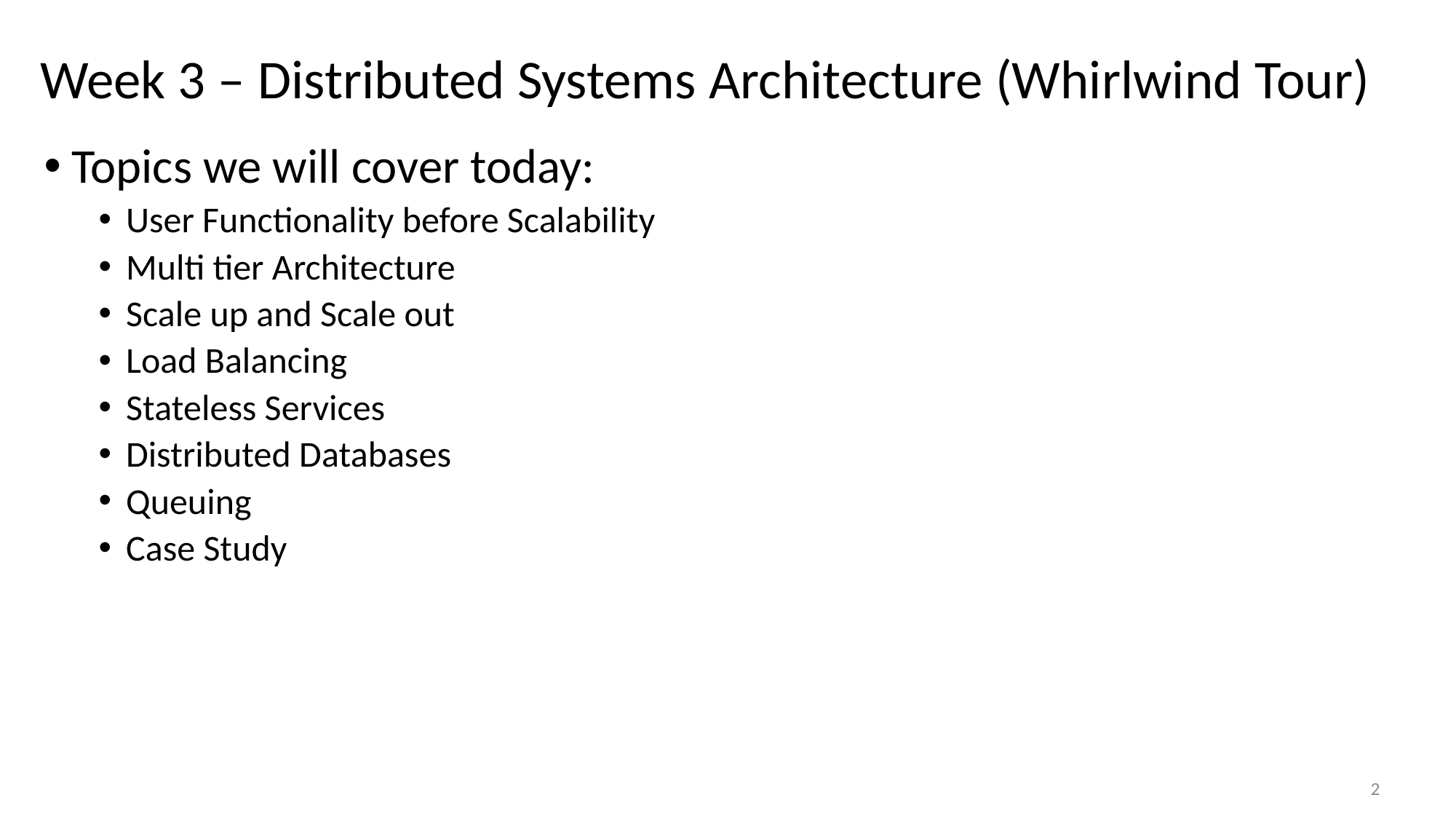

# Week 3 – Distributed Systems Architecture (Whirlwind Tour)
Topics we will cover today:
User Functionality before Scalability
Multi tier Architecture
Scale up and Scale out
Load Balancing
Stateless Services
Distributed Databases
Queuing
Case Study